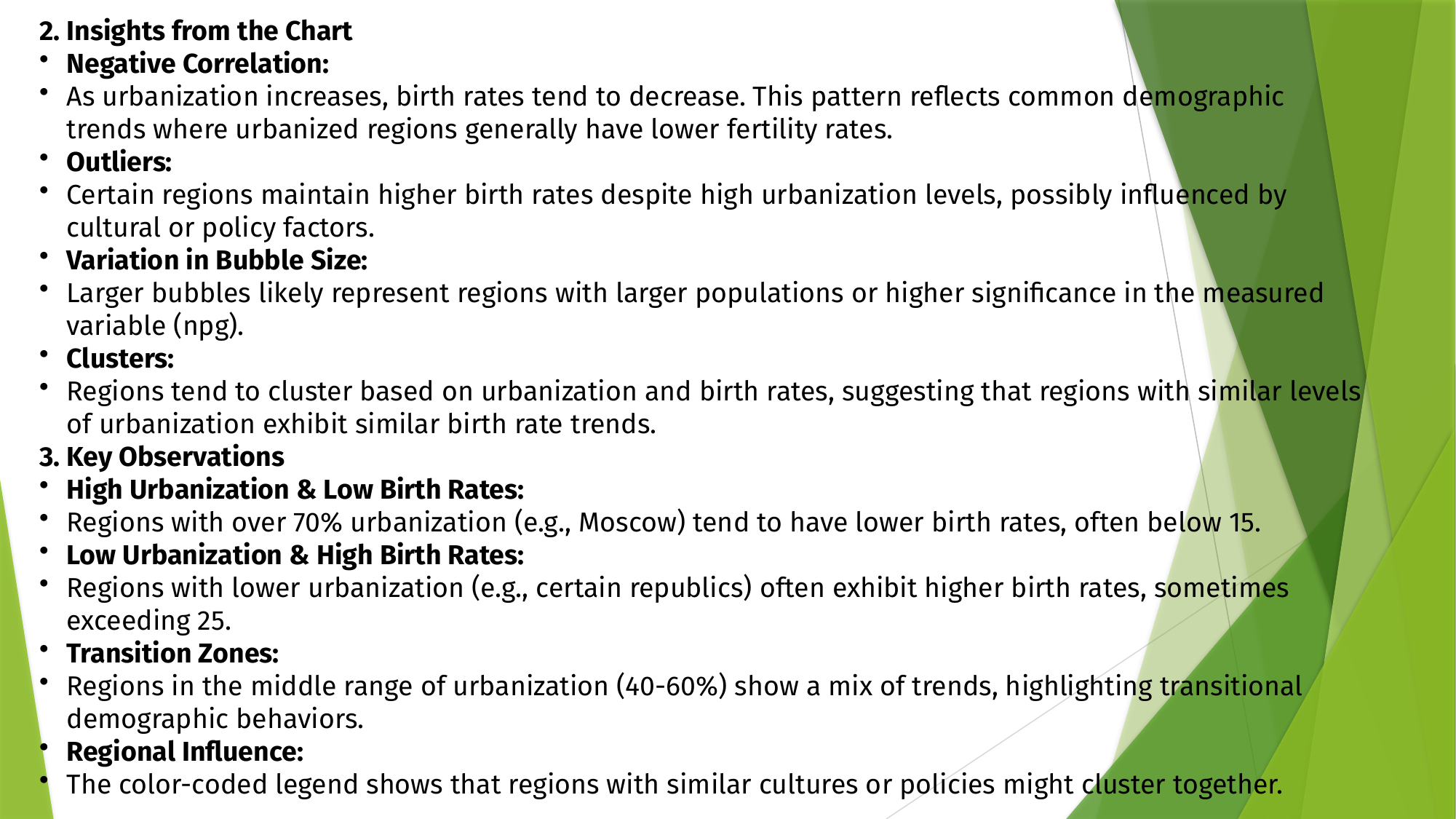

2. Insights from the Chart
Negative Correlation:
As urbanization increases, birth rates tend to decrease. This pattern reflects common demographic trends where urbanized regions generally have lower fertility rates.
Outliers:
Certain regions maintain higher birth rates despite high urbanization levels, possibly influenced by cultural or policy factors.
Variation in Bubble Size:
Larger bubbles likely represent regions with larger populations or higher significance in the measured variable (npg).
Clusters:
Regions tend to cluster based on urbanization and birth rates, suggesting that regions with similar levels of urbanization exhibit similar birth rate trends.
3. Key Observations
High Urbanization & Low Birth Rates:
Regions with over 70% urbanization (e.g., Moscow) tend to have lower birth rates, often below 15.
Low Urbanization & High Birth Rates:
Regions with lower urbanization (e.g., certain republics) often exhibit higher birth rates, sometimes exceeding 25.
Transition Zones:
Regions in the middle range of urbanization (40-60%) show a mix of trends, highlighting transitional demographic behaviors.
Regional Influence:
The color-coded legend shows that regions with similar cultures or policies might cluster together.